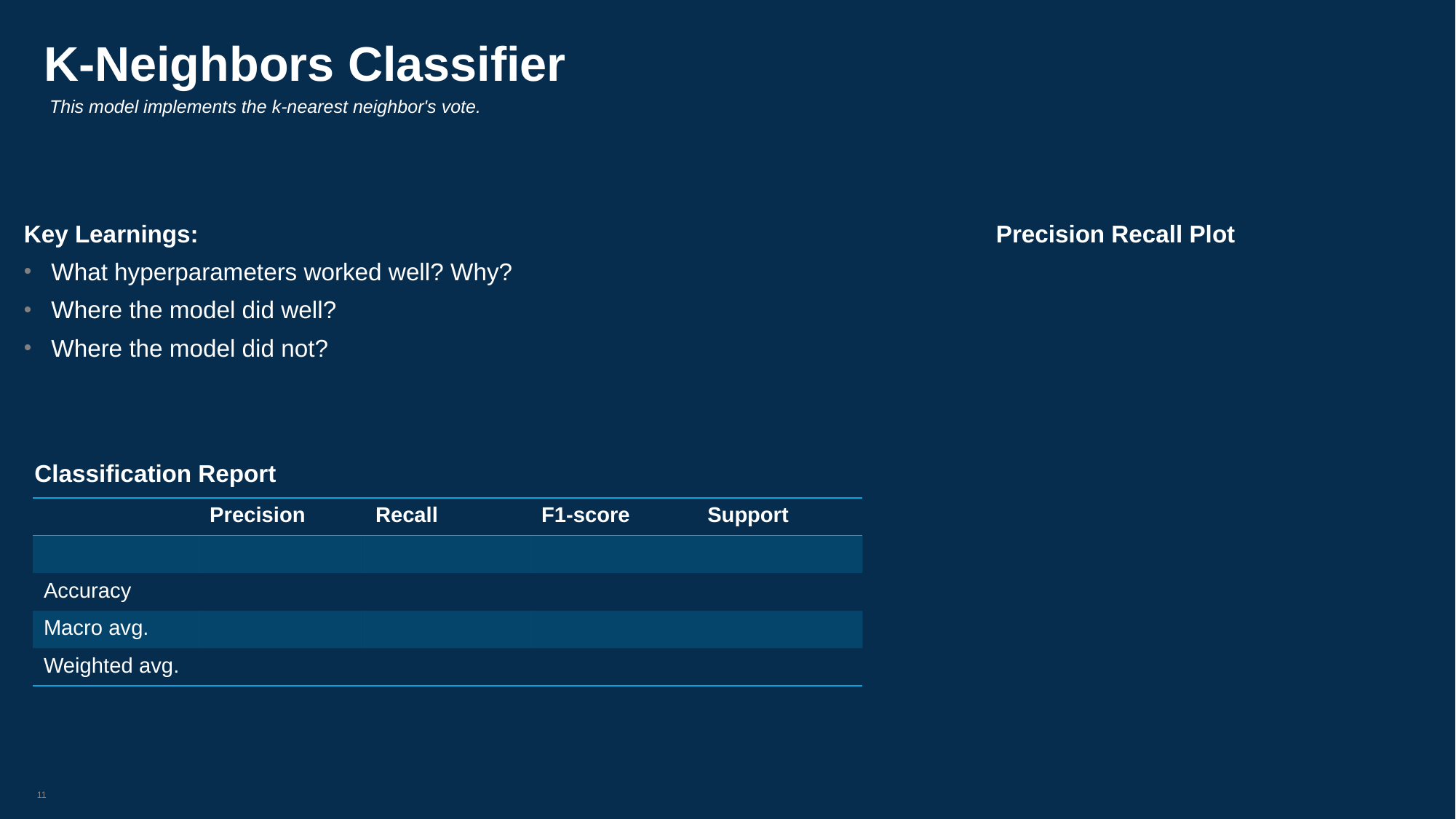

# K-Neighbors Classifier
This model implements the k-nearest neighbor's vote.
Key Learnings:
What hyperparameters worked well? Why?
Where the model did well?
Where the model did not?
Precision Recall Plot
Classification Report
|  | Precision | Recall | F1-score | Support |
| --- | --- | --- | --- | --- |
|  |  |  |  |  |
| Accuracy |  |  |  |  |
| Macro avg. |  |  |  |  |
| Weighted avg. |  |  |  |  |
11